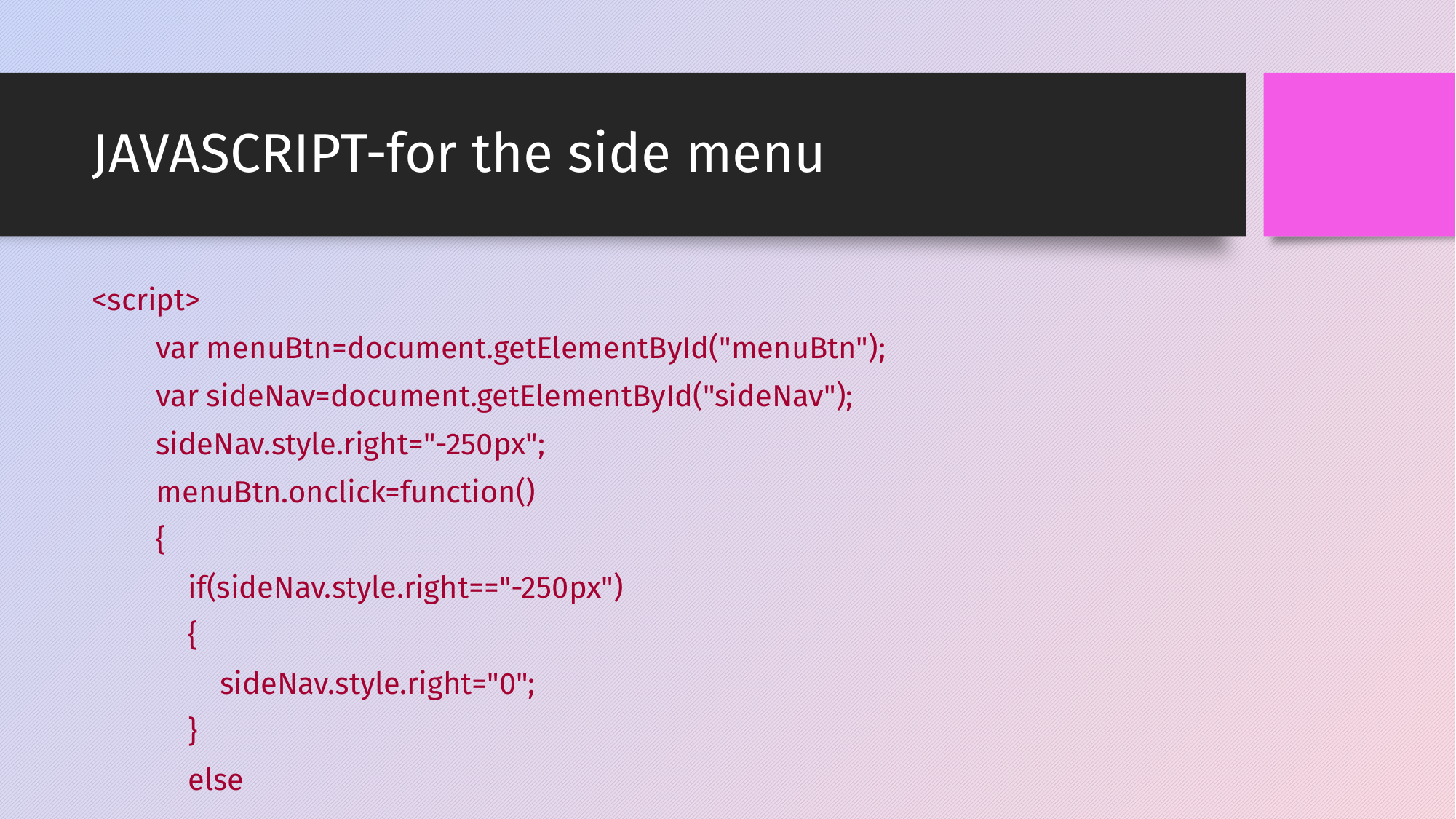

# JAVASCRIPT-for the side menu
<script>
        var menuBtn=document.getElementById("menuBtn");
        var sideNav=document.getElementById("sideNav");
        sideNav.style.right="-250px";
        menuBtn.onclick=function()
        {
            if(sideNav.style.right=="-250px")
            {
                sideNav.style.right="0";
            }
            else